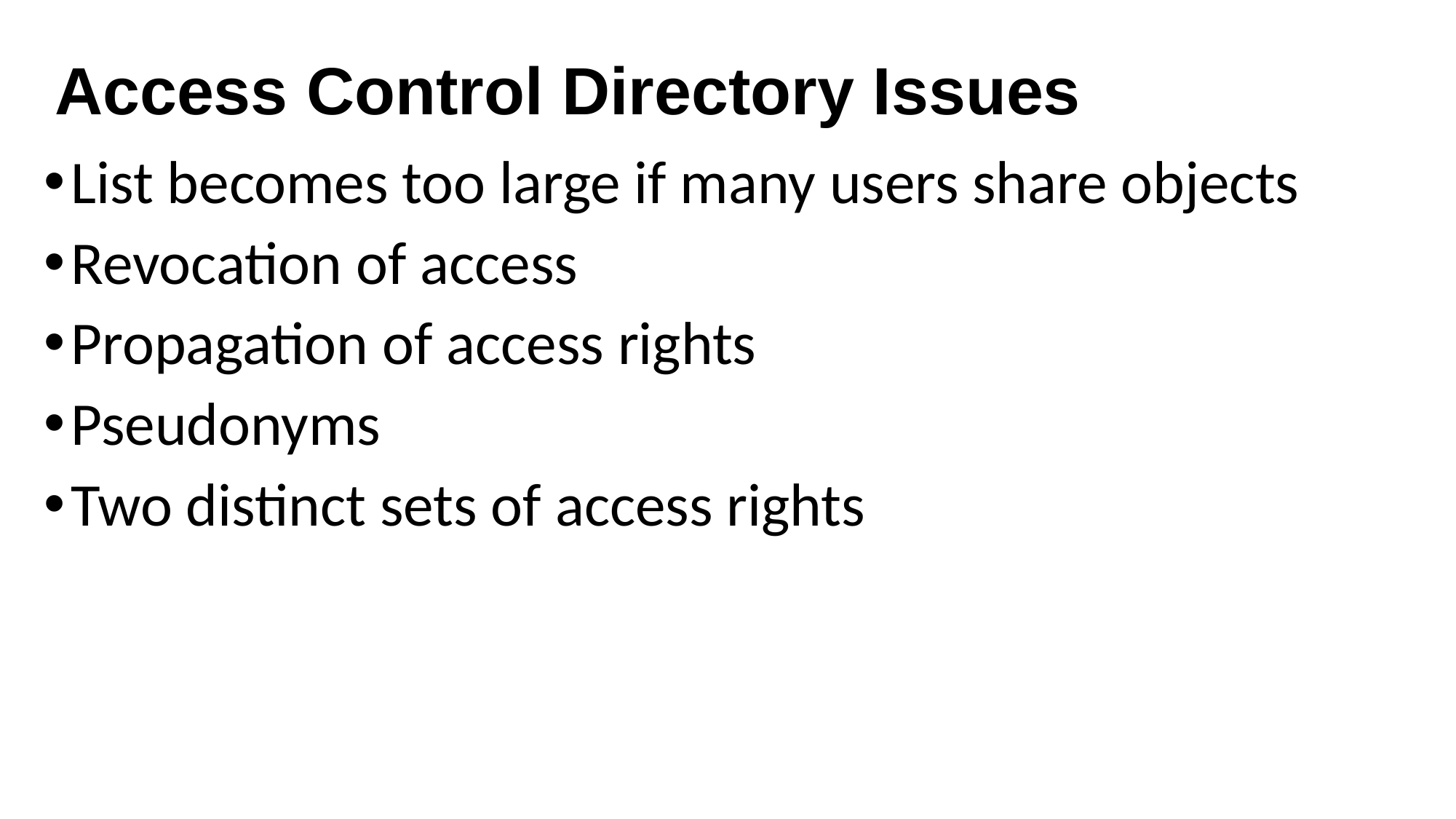

# Access Control Directory Issues
List becomes too large if many users share objects
Revocation of access
Propagation of access rights
Pseudonyms
Two distinct sets of access rights